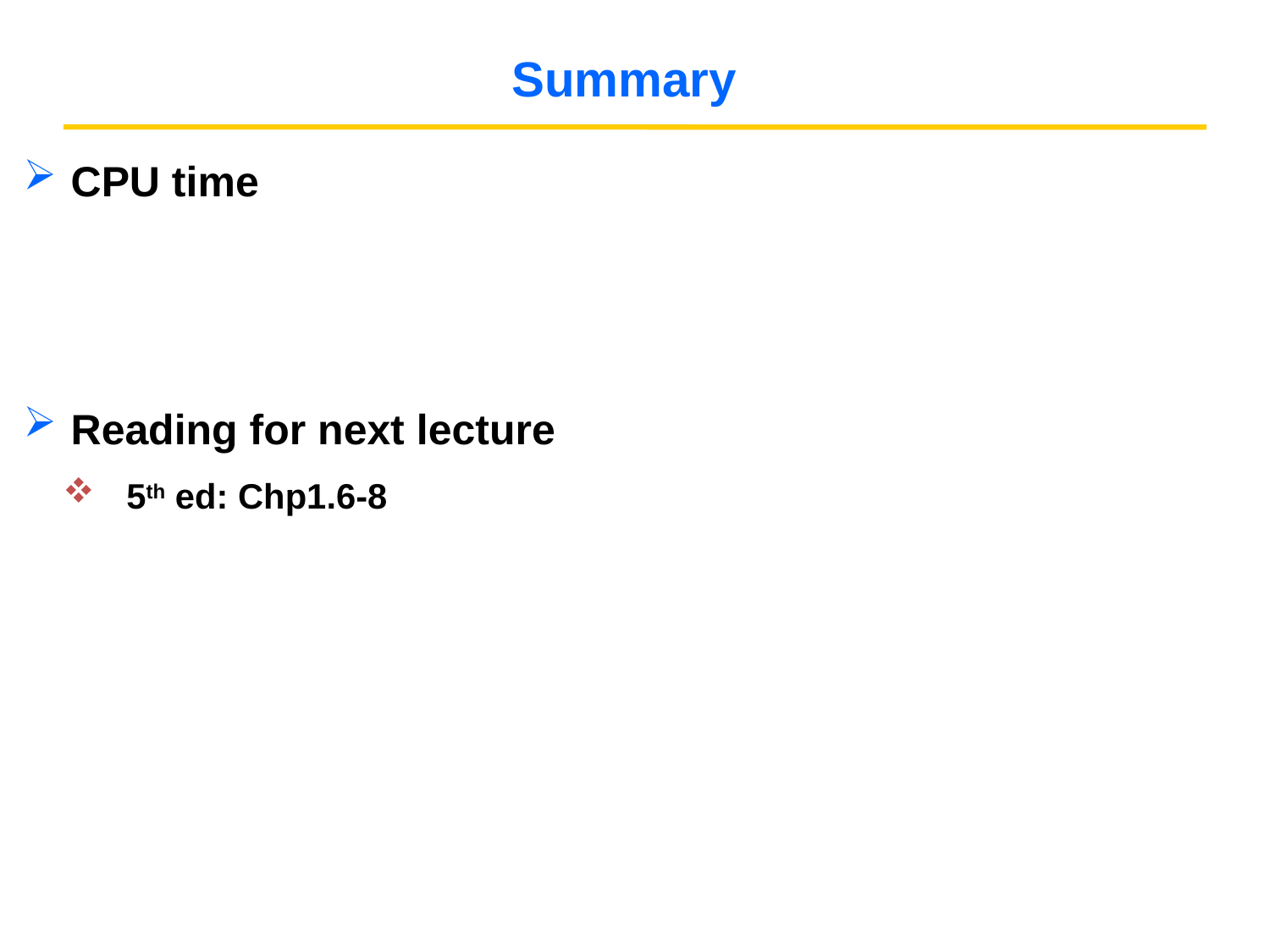

# Summary
CPU time

Reading for next lecture
5th ed: Chp1.6-8